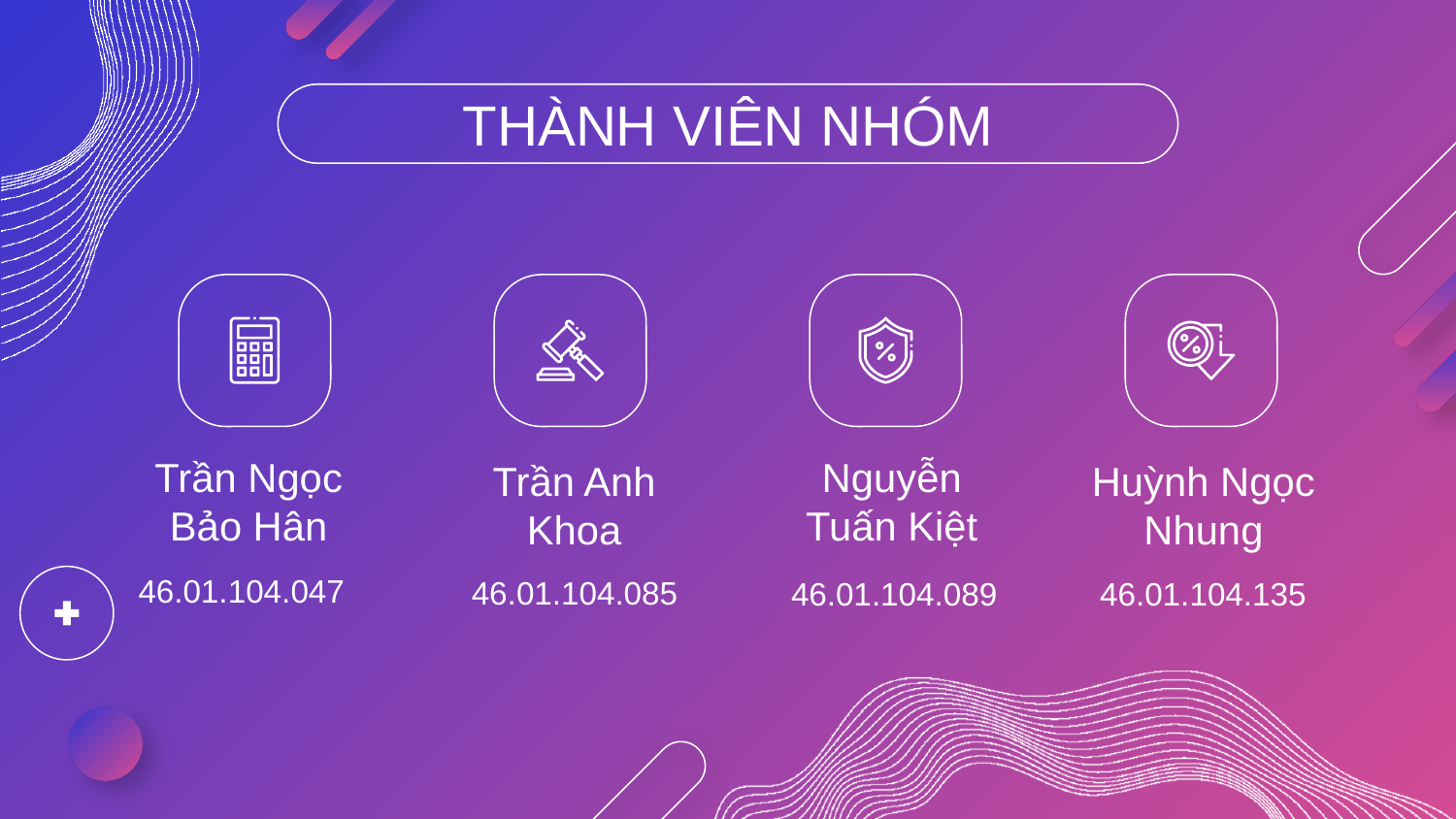

# THÀNH VIÊN NHÓM

Trần Ngọc Bảo Hân
Huỳnh Ngọc Nhung
Trần Anh Khoa
Nguyễn Tuấn Kiệt
46.01.104.047
46.01.104.085
46.01.104.135
46.01.104.089